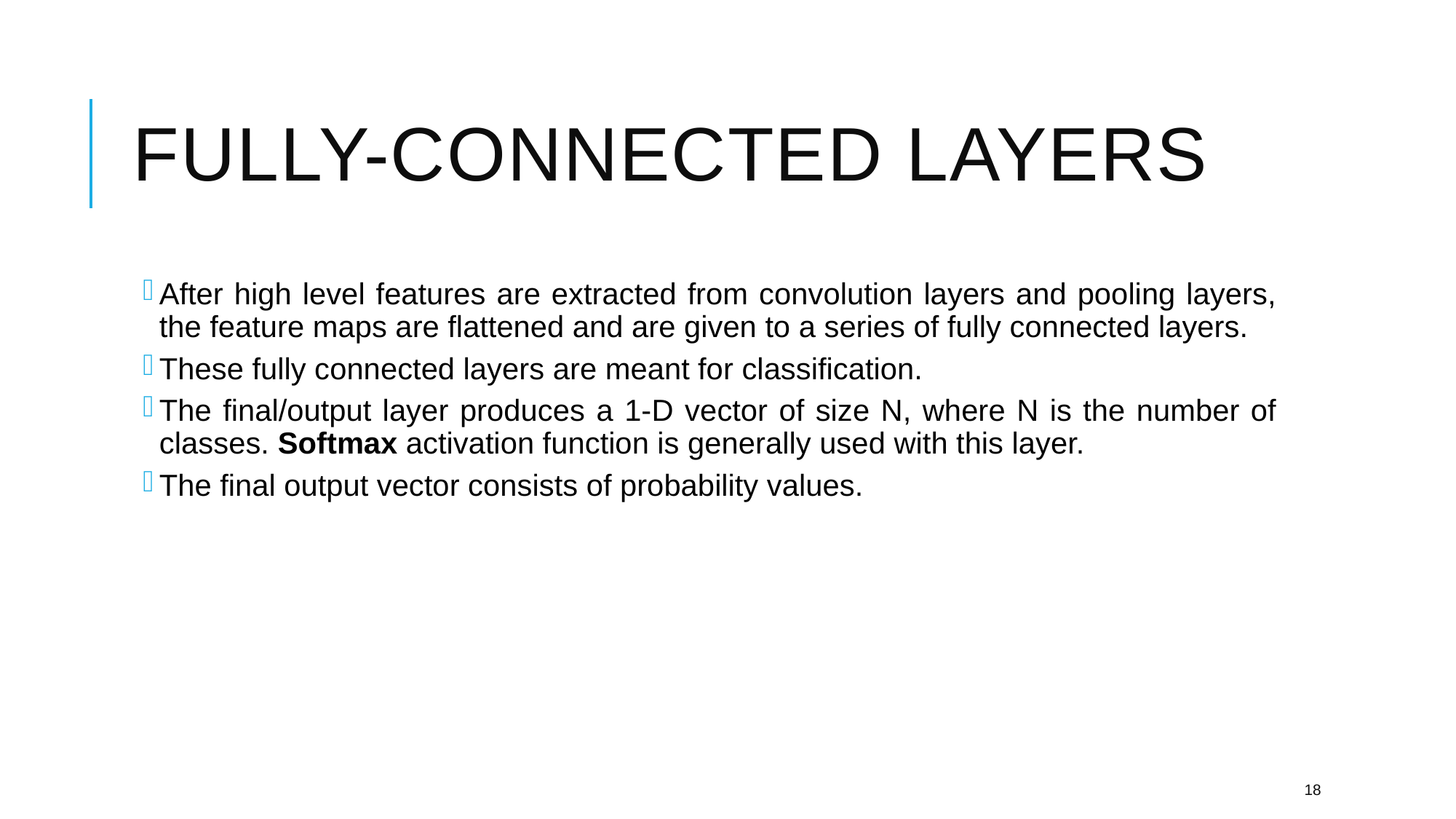

# Fully-connected layers
After high level features are extracted from convolution layers and pooling layers, the feature maps are flattened and are given to a series of fully connected layers.
These fully connected layers are meant for classification.
The final/output layer produces a 1-D vector of size N, where N is the number of classes. Softmax activation function is generally used with this layer.
The final output vector consists of probability values.
18